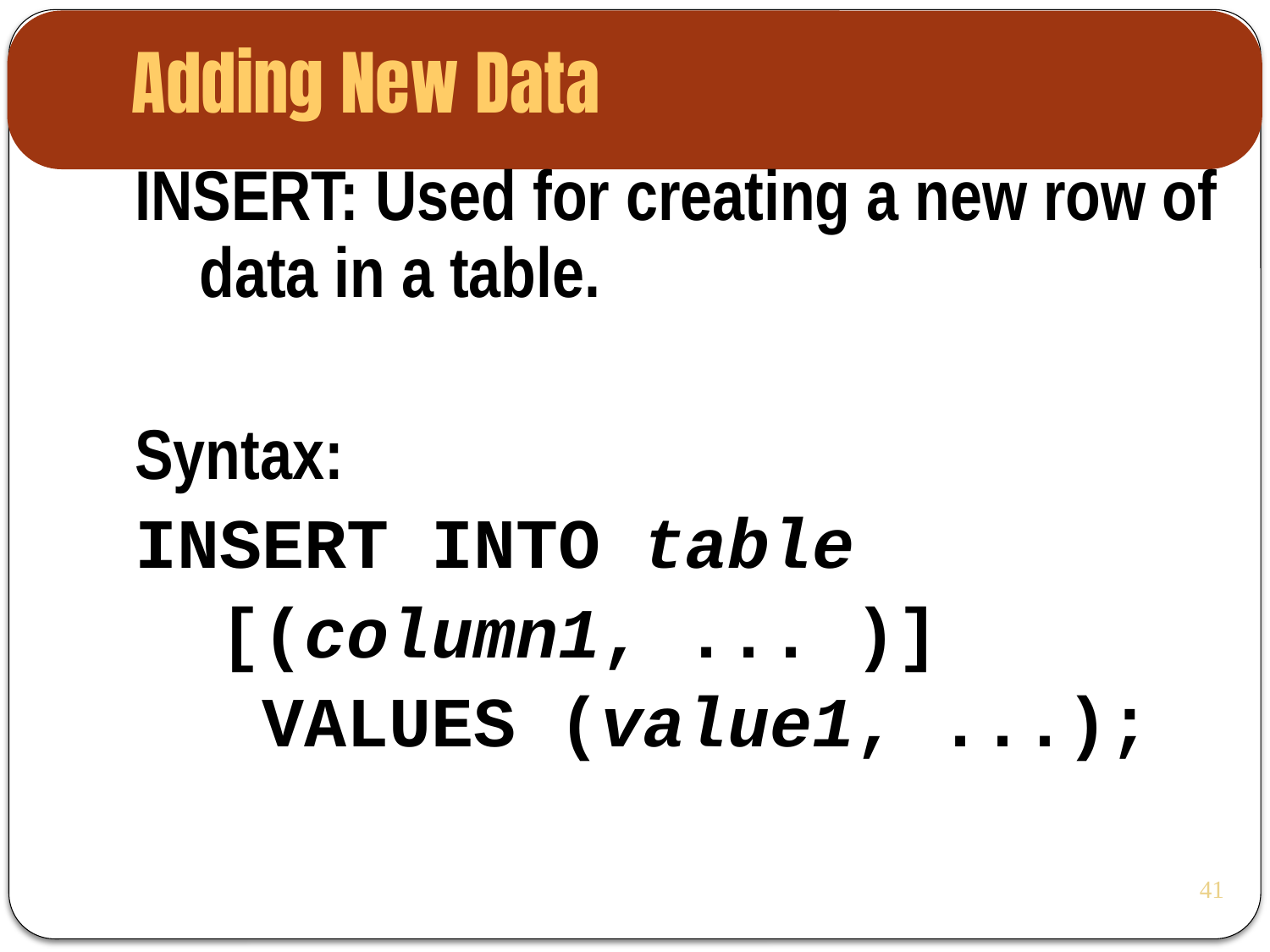

Adding New Data
INSERT: Used for creating a new row of data in a table.

Syntax:
INSERT INTO table
  [(column1, ... )]
   VALUES (value1, ...);
41